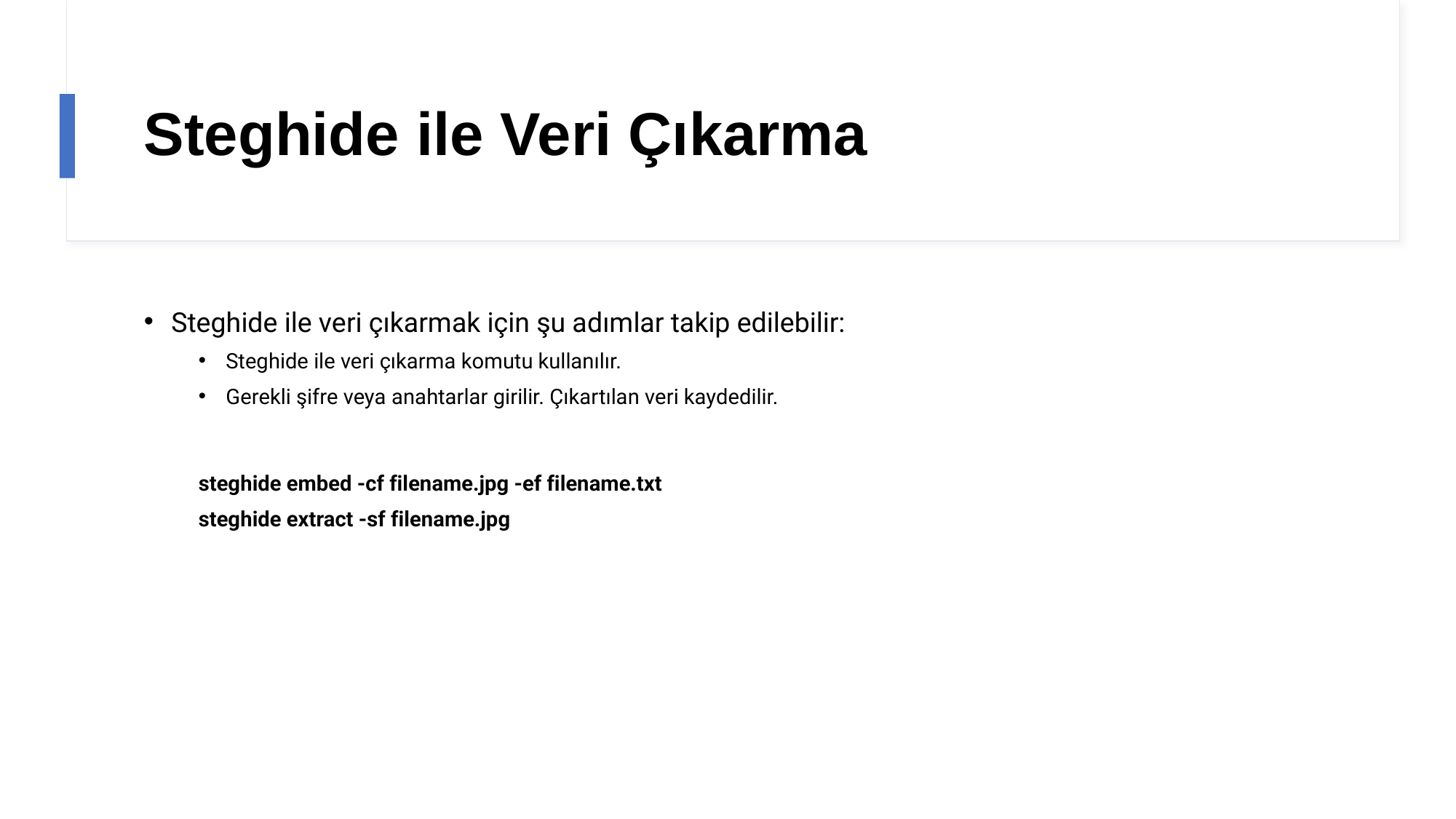

# Steghide ile Veri Çıkarma
Steghide ile veri çıkarmak için şu adımlar takip edilebilir:
Steghide ile veri çıkarma komutu kullanılır.
Gerekli şifre veya anahtarlar girilir. Çıkartılan veri kaydedilir.

steghide embed -cf filename.jpg -ef filename.txt
steghide extract -sf filename.jpg